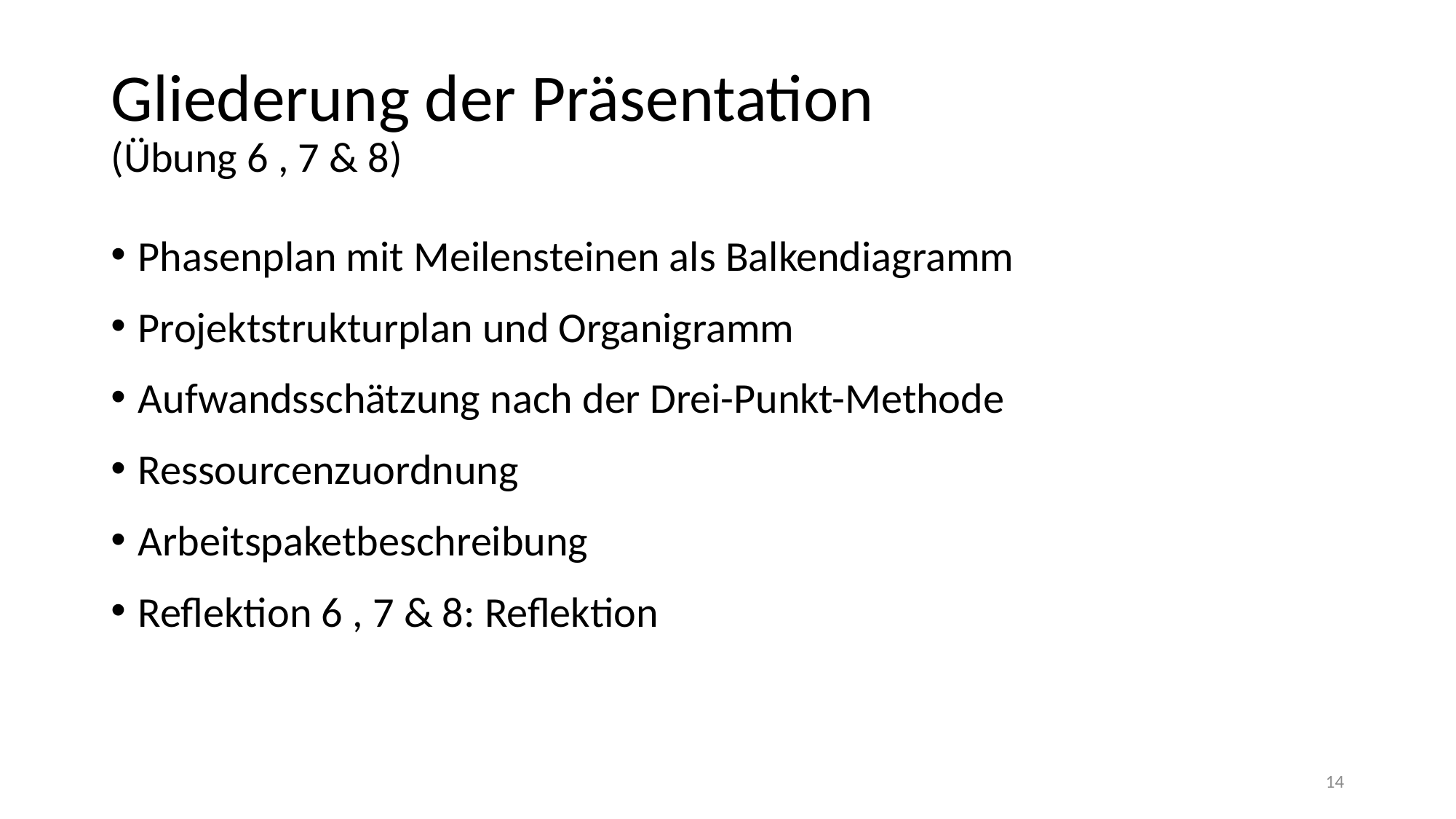

# Gliederung der Präsentation (Übung 6 , 7 & 8)
Phasenplan mit Meilensteinen als Balkendiagramm
Projektstrukturplan und Organigramm
Aufwandsschätzung nach der Drei-Punkt-Methode
Ressourcenzuordnung
Arbeitspaketbeschreibung
Reflektion 6 , 7 & 8: Reflektion

14